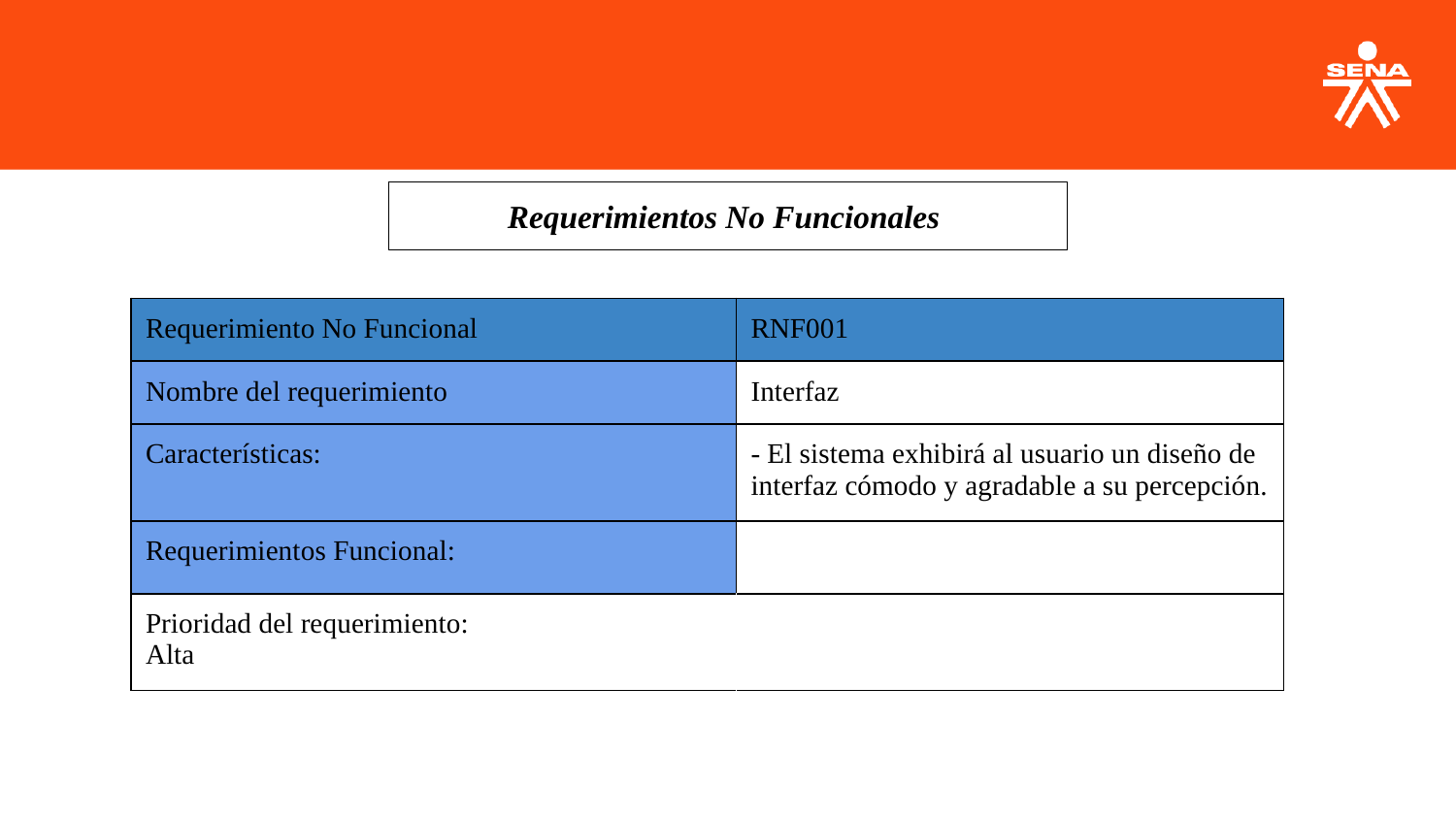

Requerimientos No Funcionales
| Requerimiento No Funcional | RNF001 |
| --- | --- |
| Nombre del requerimiento | Interfaz |
| Características: | - El sistema exhibirá al usuario un diseño de interfaz cómodo y agradable a su percepción. |
| Requerimientos Funcional: |  |
| Prioridad del requerimiento: Alta |  |